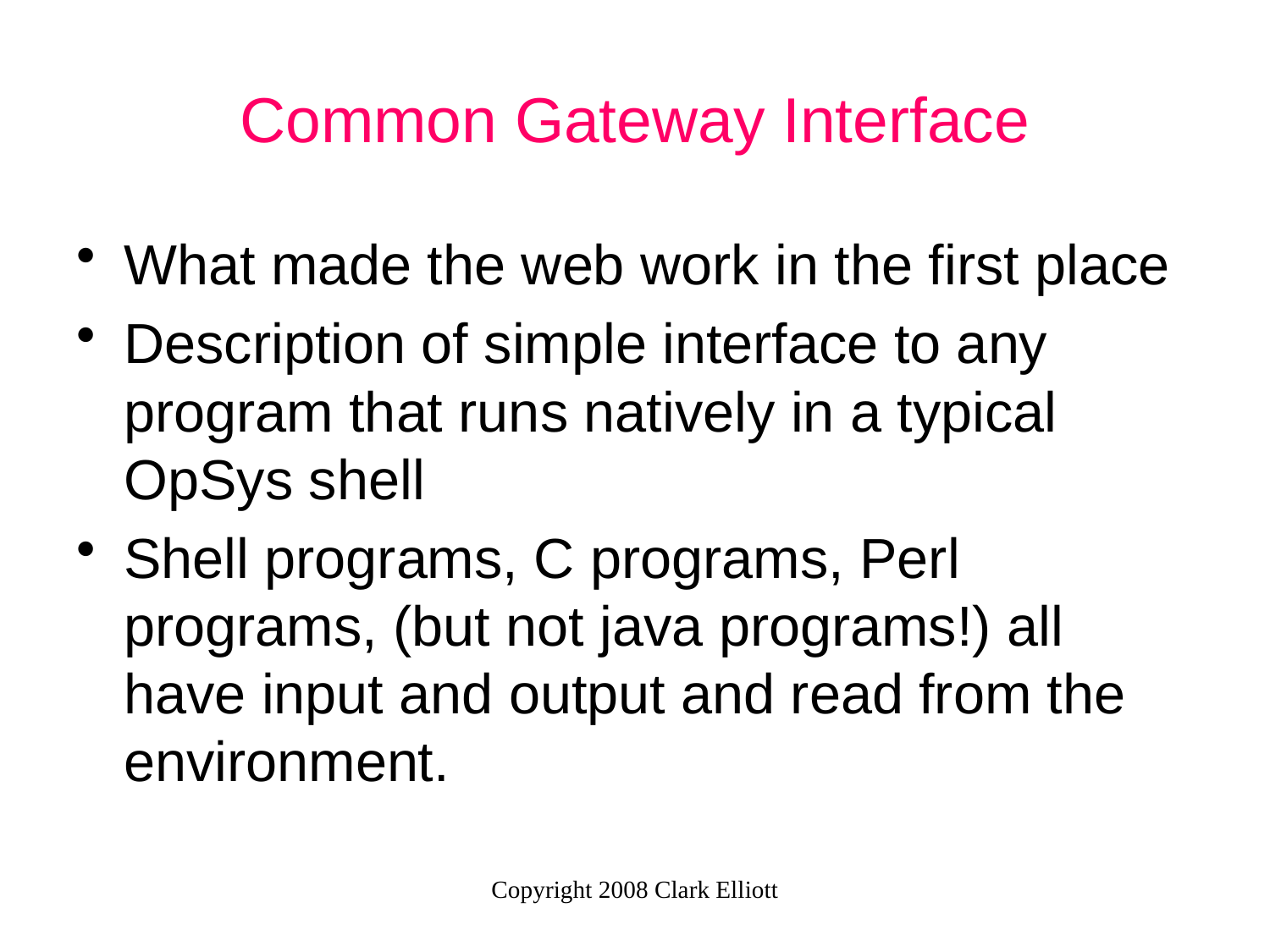

# Common Gateway Interface
What made the web work in the first place
Description of simple interface to any program that runs natively in a typical OpSys shell
Shell programs, C programs, Perl programs, (but not java programs!) all  have input and output and read from the environment.

Copyright 2008 Clark Elliott